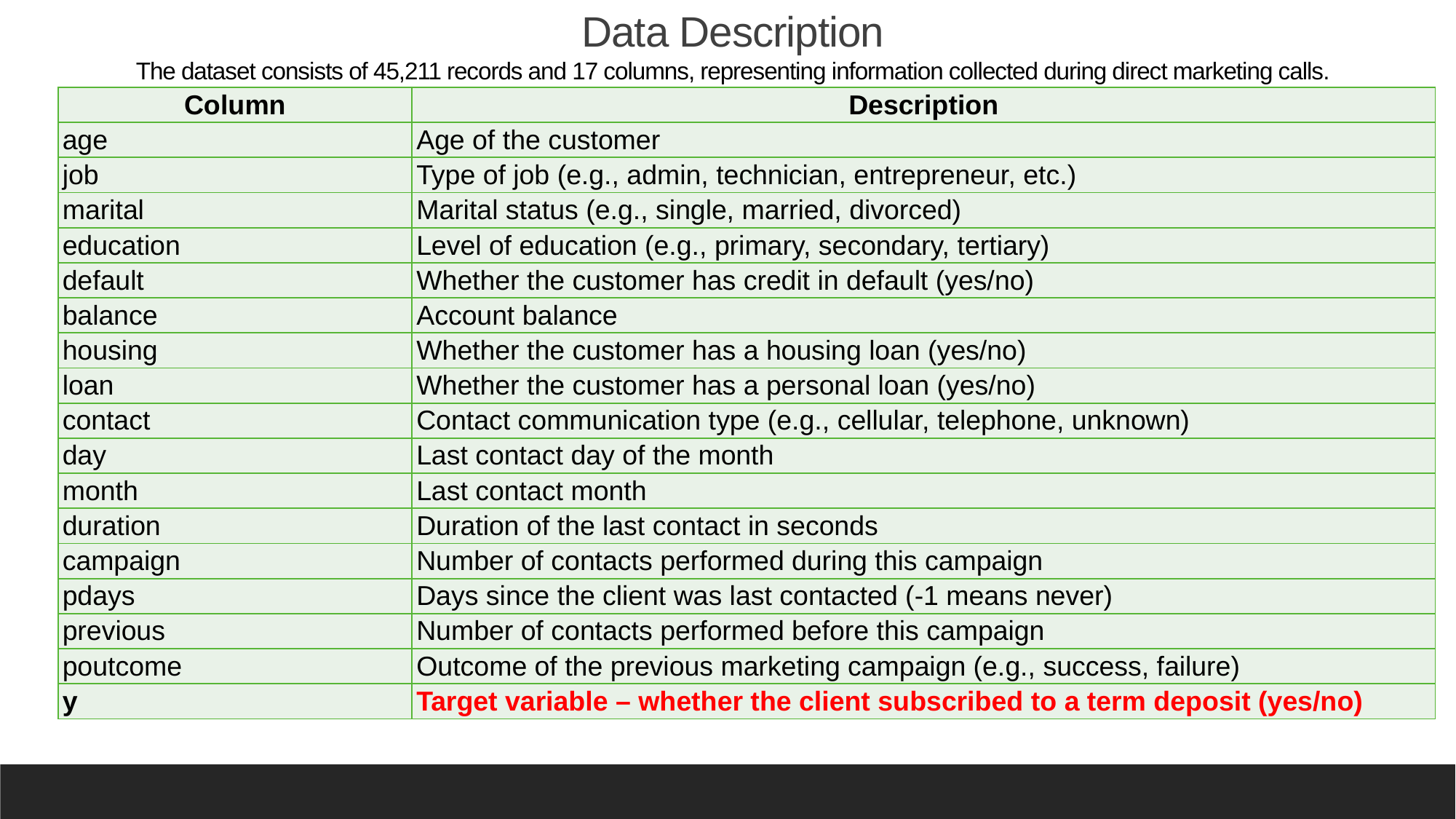

# Data Description The dataset consists of 45,211 records and 17 columns, representing information collected during direct marketing calls.
| Column | Description |
| --- | --- |
| age | Age of the customer |
| job | Type of job (e.g., admin, technician, entrepreneur, etc.) |
| marital | Marital status (e.g., single, married, divorced) |
| education | Level of education (e.g., primary, secondary, tertiary) |
| default | Whether the customer has credit in default (yes/no) |
| balance | Account balance |
| housing | Whether the customer has a housing loan (yes/no) |
| loan | Whether the customer has a personal loan (yes/no) |
| contact | Contact communication type (e.g., cellular, telephone, unknown) |
| day | Last contact day of the month |
| month | Last contact month |
| duration | Duration of the last contact in seconds |
| campaign | Number of contacts performed during this campaign |
| pdays | Days since the client was last contacted (-1 means never) |
| previous | Number of contacts performed before this campaign |
| poutcome | Outcome of the previous marketing campaign (e.g., success, failure) |
| y | Target variable – whether the client subscribed to a term deposit (yes/no) |